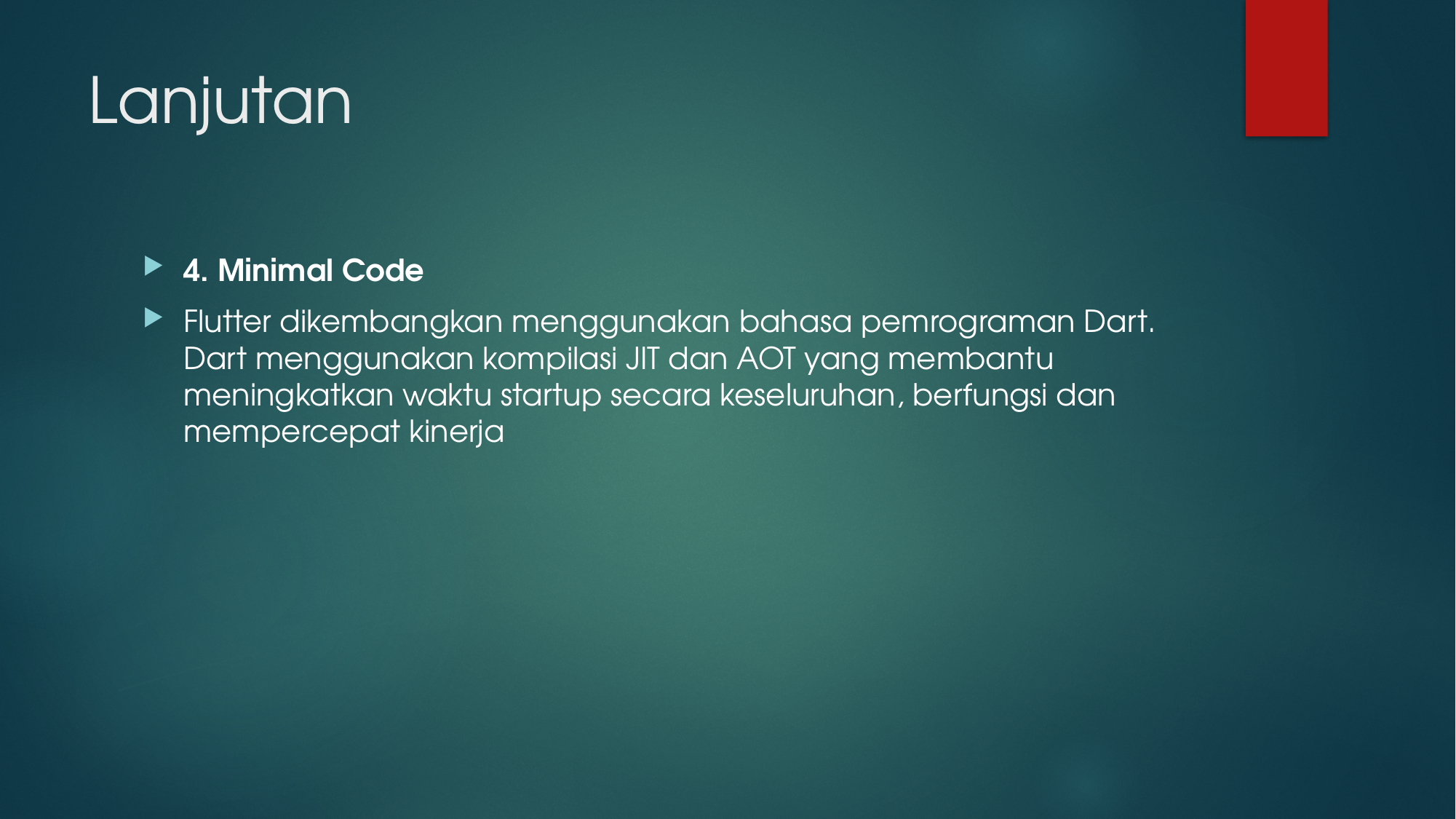

# Lanjutan
4. Minimal Code
Flutter dikembangkan menggunakan bahasa pemrograman Dart. Dart menggunakan kompilasi JIT dan AOT yang membantu meningkatkan waktu startup secara keseluruhan, berfungsi dan mempercepat kinerja